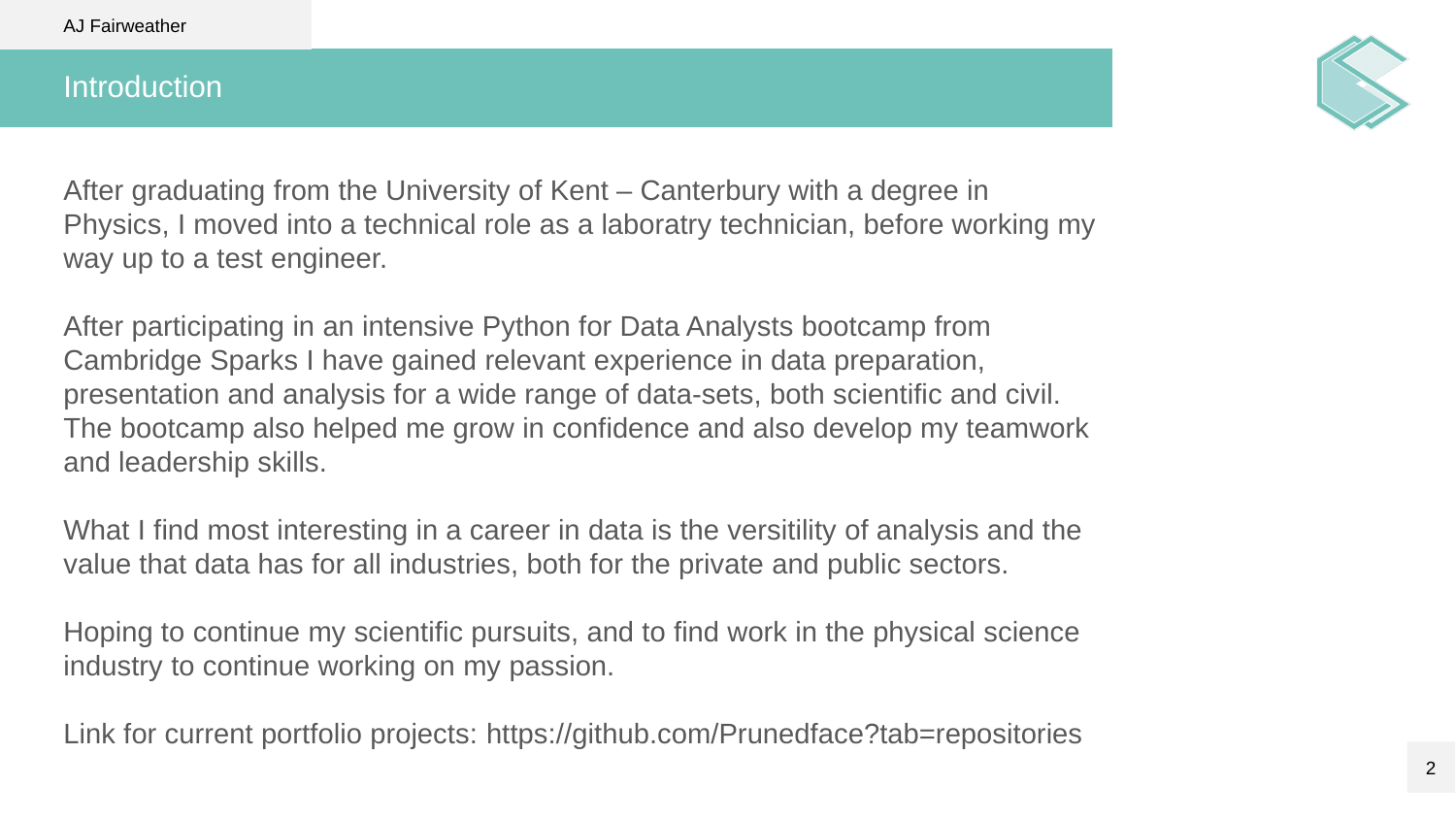

AJ Fairweather

# Introduction
After graduating from the University of Kent – Canterbury with a degree in Physics, I moved into a technical role as a laboratry technician, before working my way up to a test engineer.

After participating in an intensive Python for Data Analysts bootcamp from Cambridge Sparks I have gained relevant experience in data preparation, presentation and analysis for a wide range of data-sets, both scientific and civil.
The bootcamp also helped me grow in confidence and also develop my teamwork and leadership skills.

What I find most interesting in a career in data is the versitility of analysis and the value that data has for all industries, both for the private and public sectors.

Hoping to continue my scientific pursuits, and to find work in the physical science industry to continue working on my passion.

Link for current portfolio projects: https://github.com/Prunedface?tab=repositories